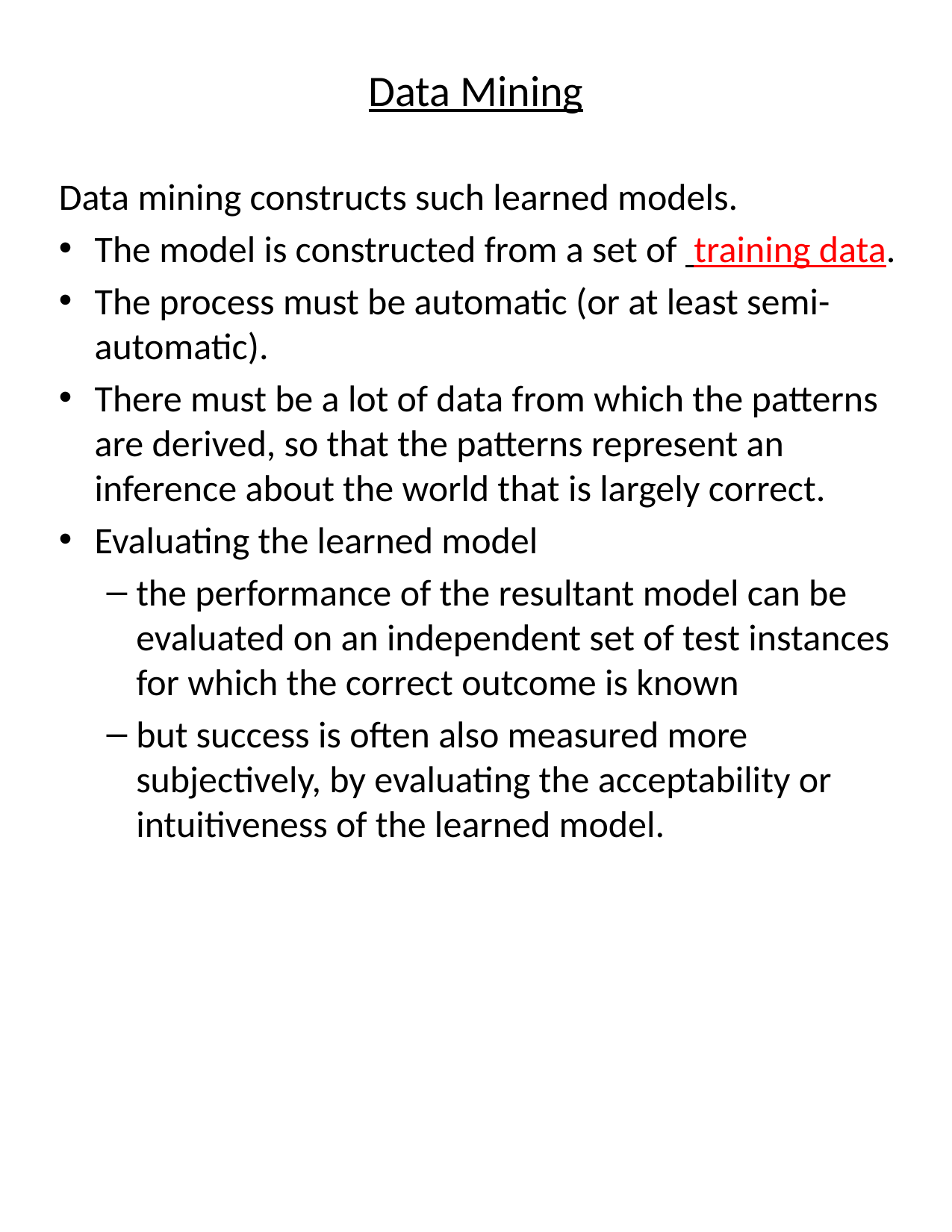

# Data Mining
Data mining constructs such learned models.
The model is constructed from a set of  training data.
The process must be automatic (or at least semi-automatic).
There must be a lot of data from which the patterns are derived, so that the patterns represent an inference about the world that is largely correct.
Evaluating the learned model
the performance of the resultant model can be evaluated on an independent set of test instances for which the correct outcome is known
but success is often also measured more subjectively, by evaluating the acceptability or intuitiveness of the learned model.